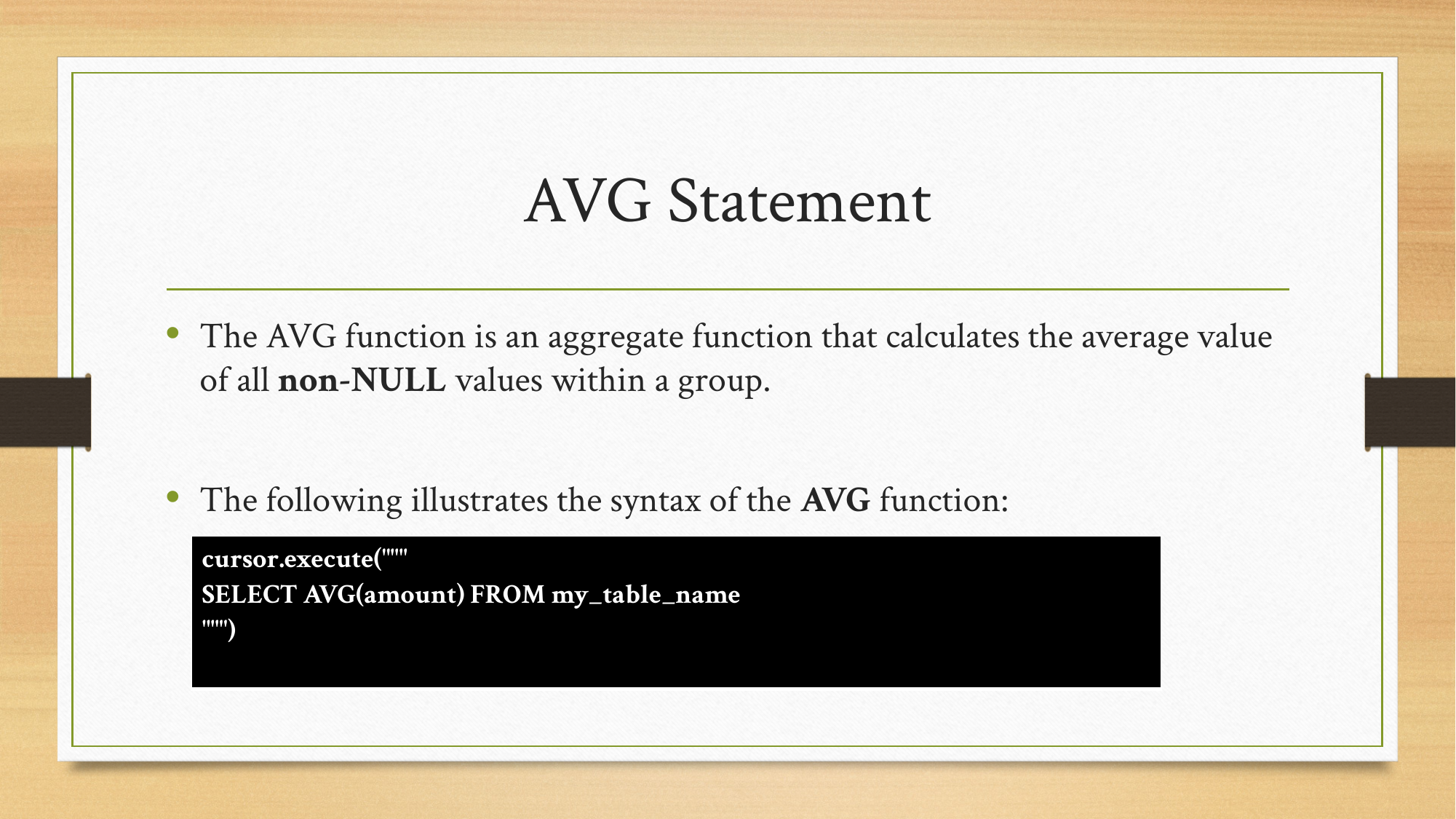

# AVG Statement
The AVG function is an aggregate function that calculates the average value of all non-NULL values within a group.

The following illustrates the syntax of the AVG function:

| cursor.execute(""" SELECT AVG(amount) FROM my\_table\_name """) |
| --- |